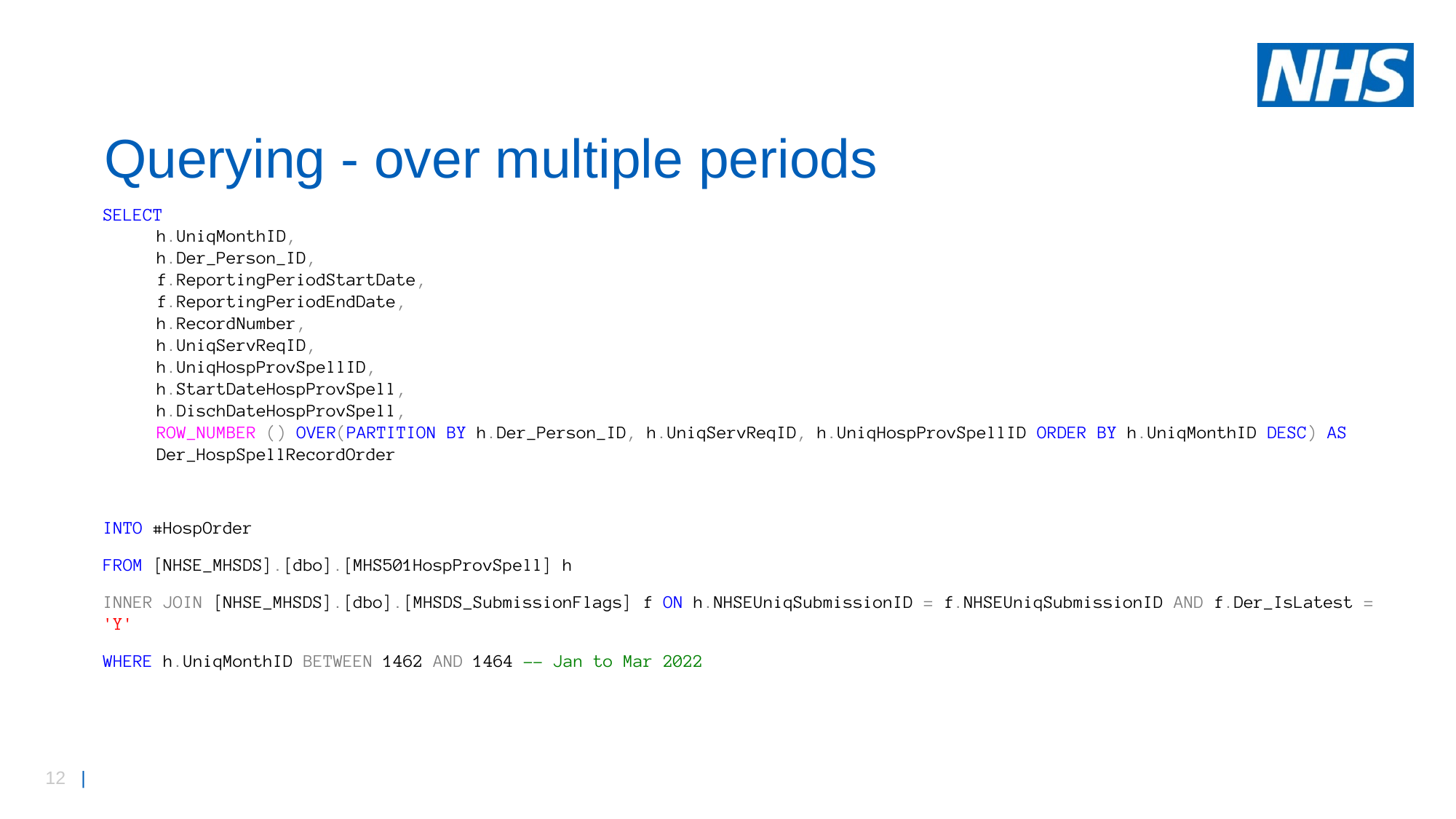

# Querying - over multiple periods
SELECT
h.UniqMonthID,
h.Der_Person_ID,
f.ReportingPeriodStartDate,
f.ReportingPeriodEndDate,
h.RecordNumber,
h.UniqServReqID,
h.UniqHospProvSpellID,
h.StartDateHospProvSpell,
h.DischDateHospProvSpell,
ROW_NUMBER () OVER(PARTITION BY h.Der_Person_ID, h.UniqServReqID, h.UniqHospProvSpellID ORDER BY h.UniqMonthID DESC) AS Der_HospSpellRecordOrder

INTO #HospOrder
FROM [NHSE_MHSDS].[dbo].[MHS501HospProvSpell] h
INNER JOIN [NHSE_MHSDS].[dbo].[MHSDS_SubmissionFlags] f ON h.NHSEUniqSubmissionID = f.NHSEUniqSubmissionID AND f.Der_IsLatest = 'Y'
WHERE h.UniqMonthID BETWEEN 1462 AND 1464 -- Jan to Mar 2022